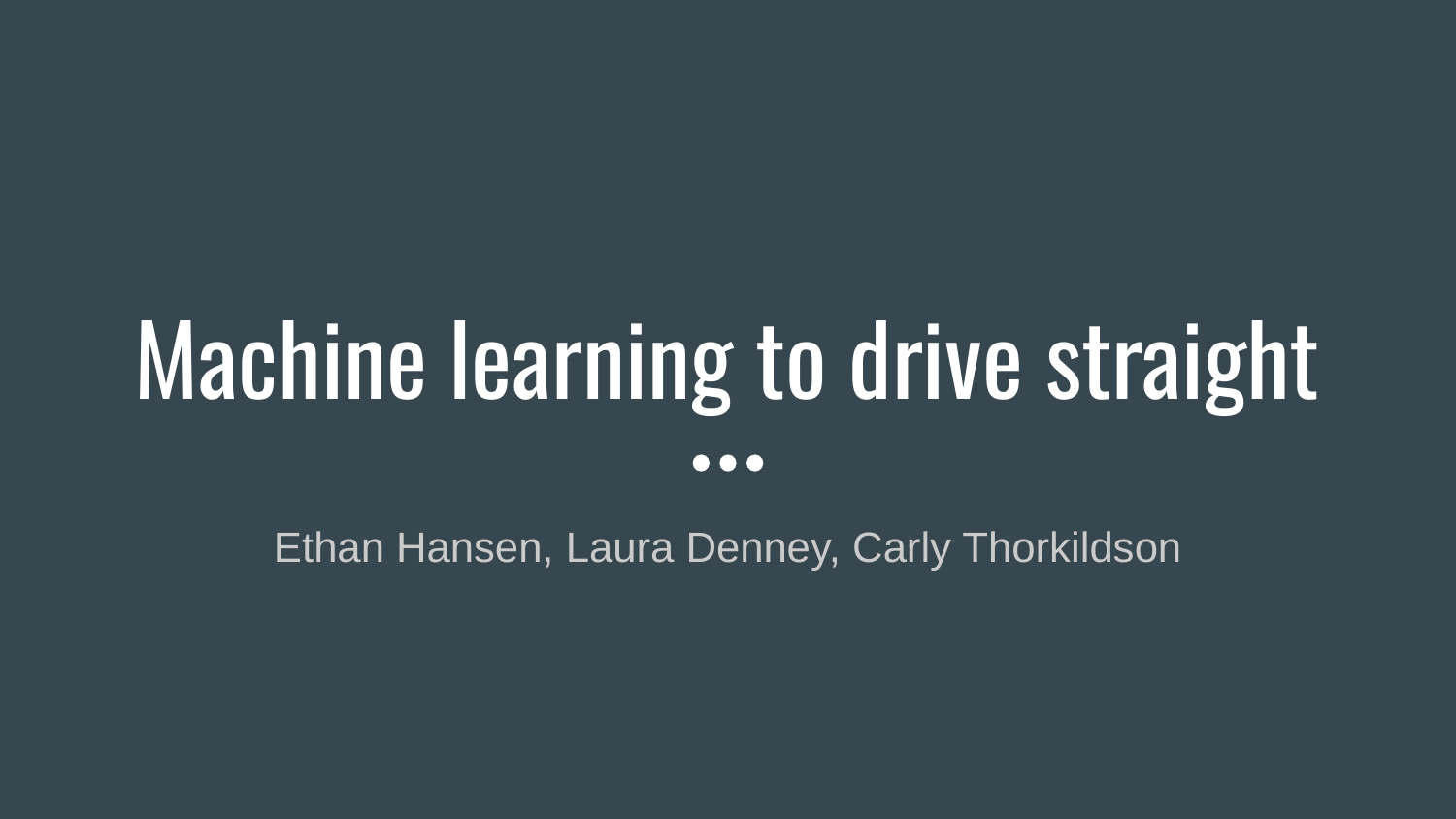

# Machine learning to drive straight
Ethan Hansen, Laura Denney, Carly Thorkildson